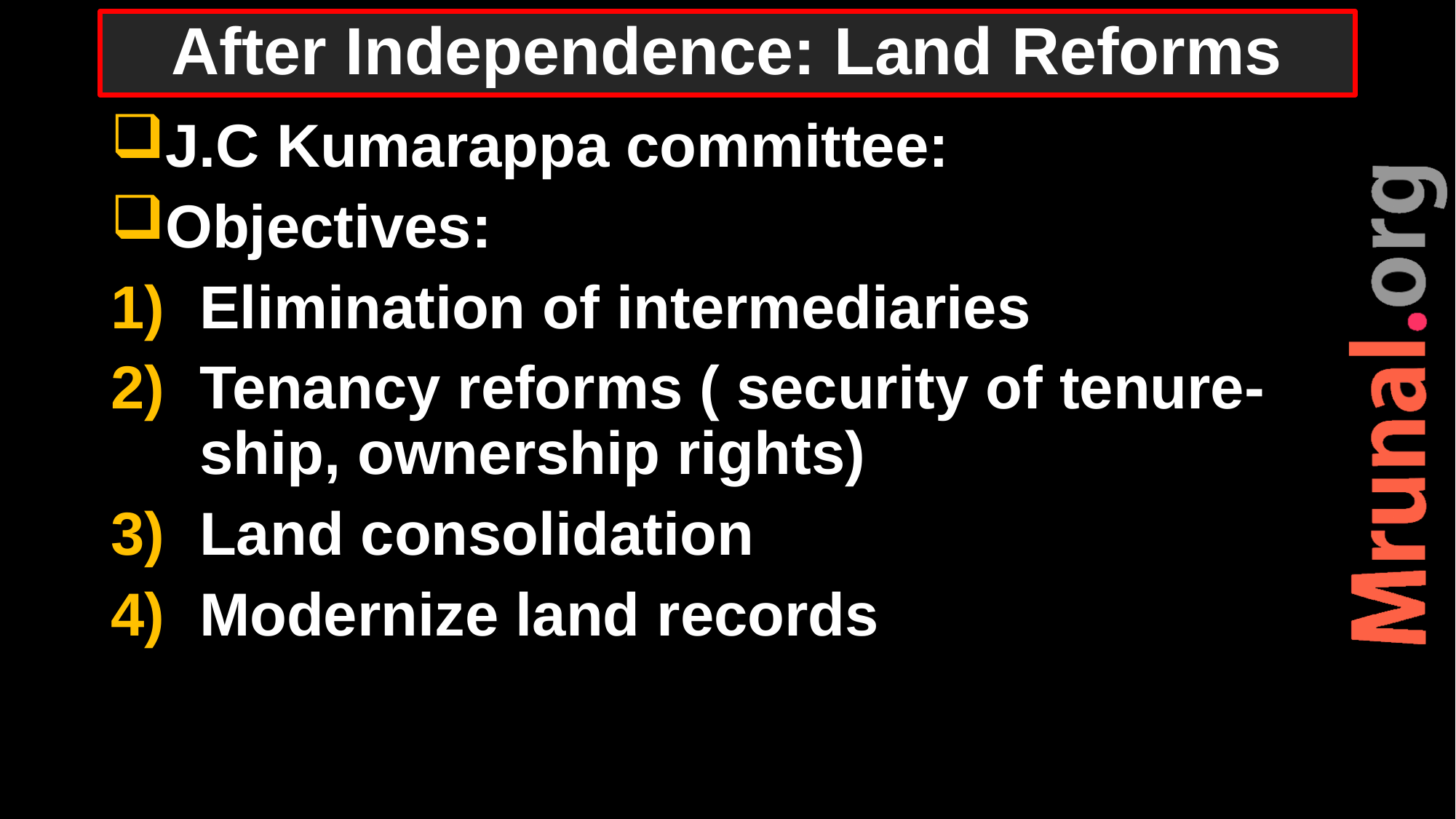

# After Independence: Land Reforms
J.C Kumarappa committee:
Objectives:
Elimination of intermediaries
Tenancy reforms ( security of tenure-ship, ownership rights)
Land consolidation
Modernize land records